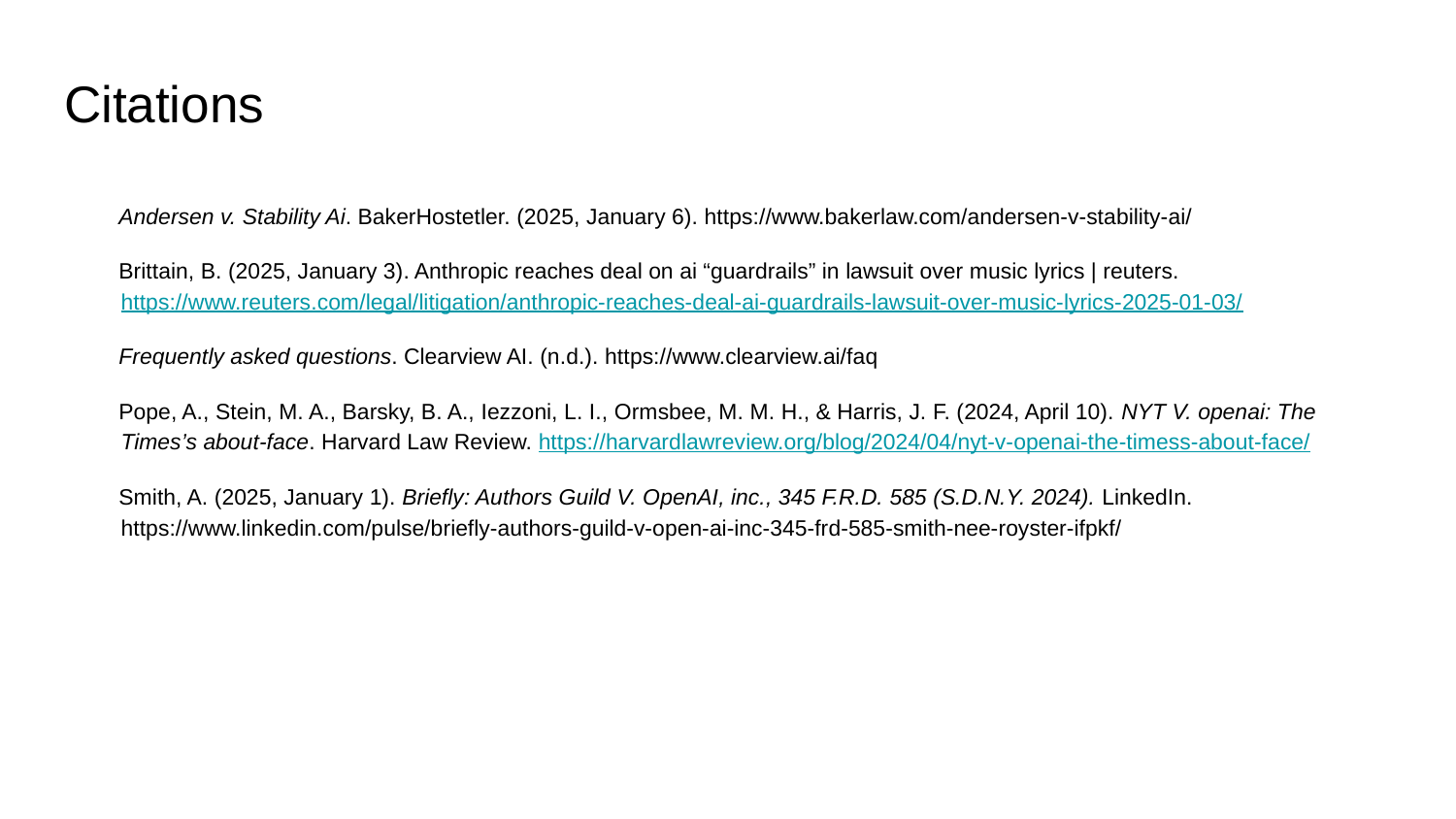

# Citations
Andersen v. Stability Ai. BakerHostetler. (2025, January 6). https://www.bakerlaw.com/andersen-v-stability-ai/
Brittain, B. (2025, January 3). Anthropic reaches deal on ai “guardrails” in lawsuit over music lyrics | reuters. https://www.reuters.com/legal/litigation/anthropic-reaches-deal-ai-guardrails-lawsuit-over-music-lyrics-2025-01-03/
Frequently asked questions. Clearview AI. (n.d.). https://www.clearview.ai/faq
Pope, A., Stein, M. A., Barsky, B. A., Iezzoni, L. I., Ormsbee, M. M. H., & Harris, J. F. (2024, April 10). NYT V. openai: The Times’s about-face. Harvard Law Review. https://harvardlawreview.org/blog/2024/04/nyt-v-openai-the-timess-about-face/
Smith, A. (2025, January 1). Briefly: Authors Guild V. OpenAI, inc., 345 F.R.D. 585 (S.D.N.Y. 2024). LinkedIn. https://www.linkedin.com/pulse/briefly-authors-guild-v-open-ai-inc-345-frd-585-smith-nee-royster-ifpkf/